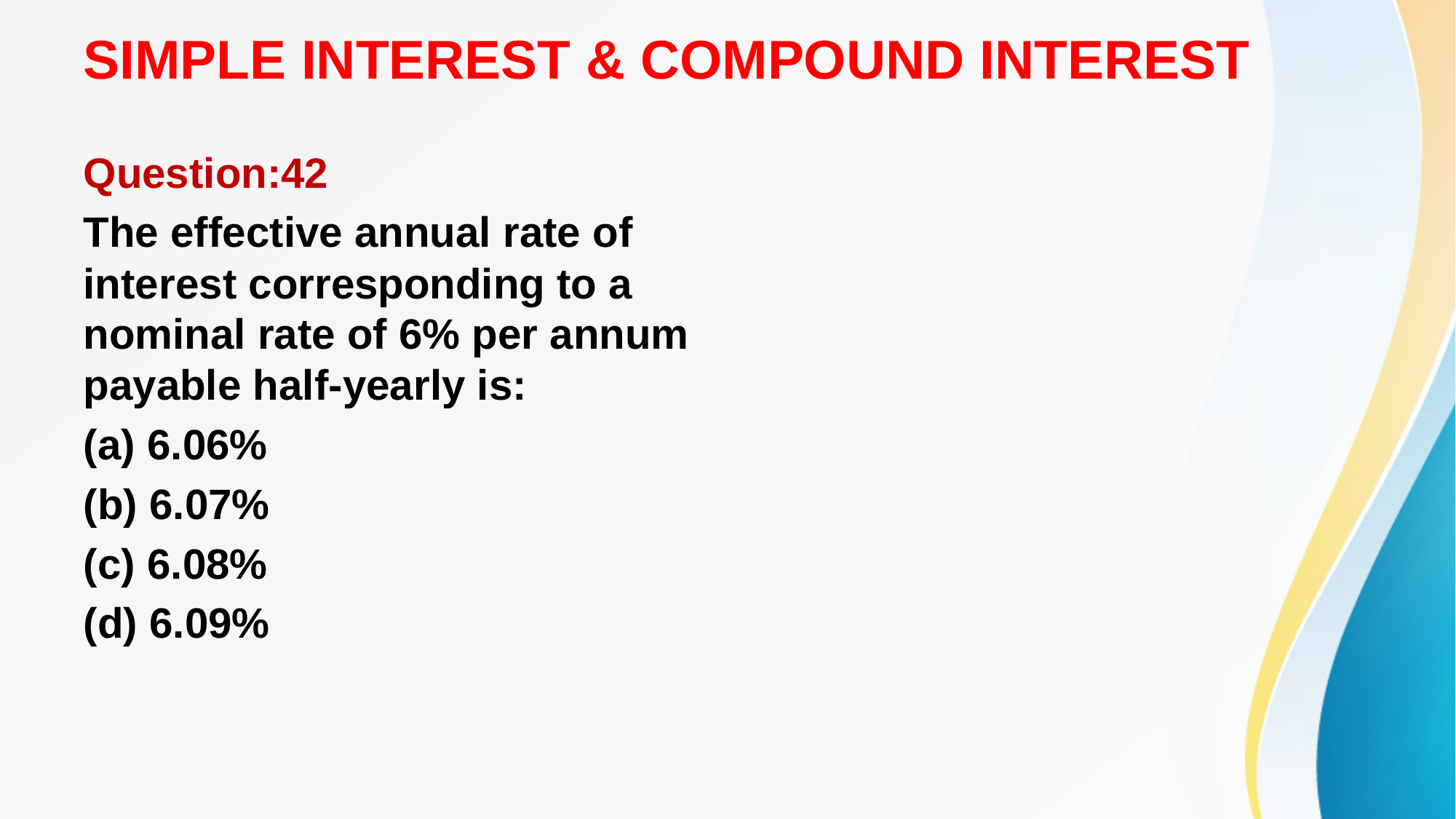

# SIMPLE INTEREST & COMPOUND INTEREST
Question:42
The effective annual rate of interest corresponding to a nominal rate of 6% per annum payable half-yearly is:
(a) 6.06%
(b) 6.07%
(c) 6.08%
(d) 6.09%